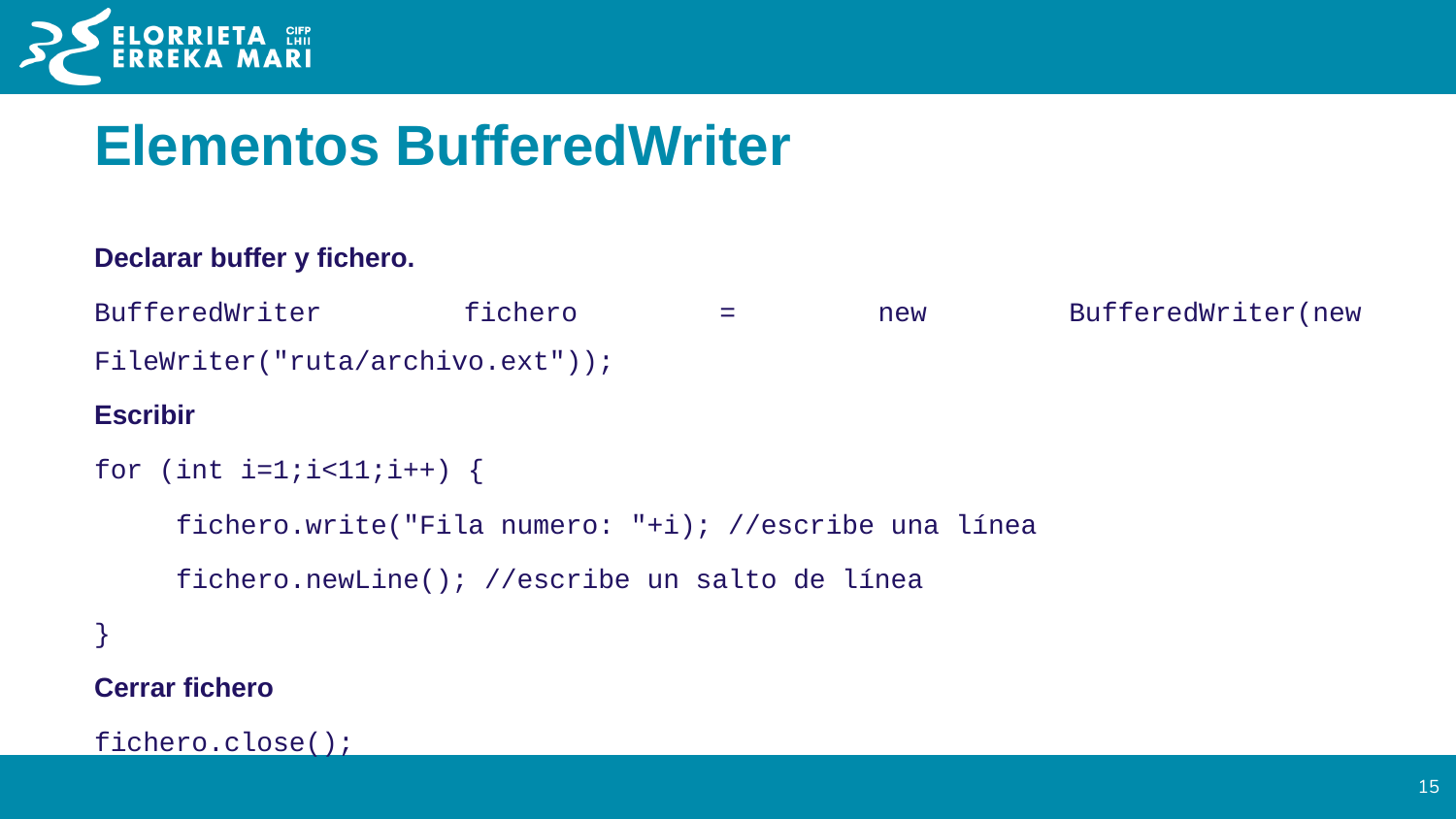

# Elementos BufferedWriter
Declarar buffer y fichero.
BufferedWriter fichero = new BufferedWriter(new FileWriter("ruta/archivo.ext"));
Escribir
for (int i=1;i<11;i++) {
fichero.write("Fila numero: "+i); //escribe una línea
fichero.newLine(); //escribe un salto de línea
}
Cerrar fichero
fichero.close();
15